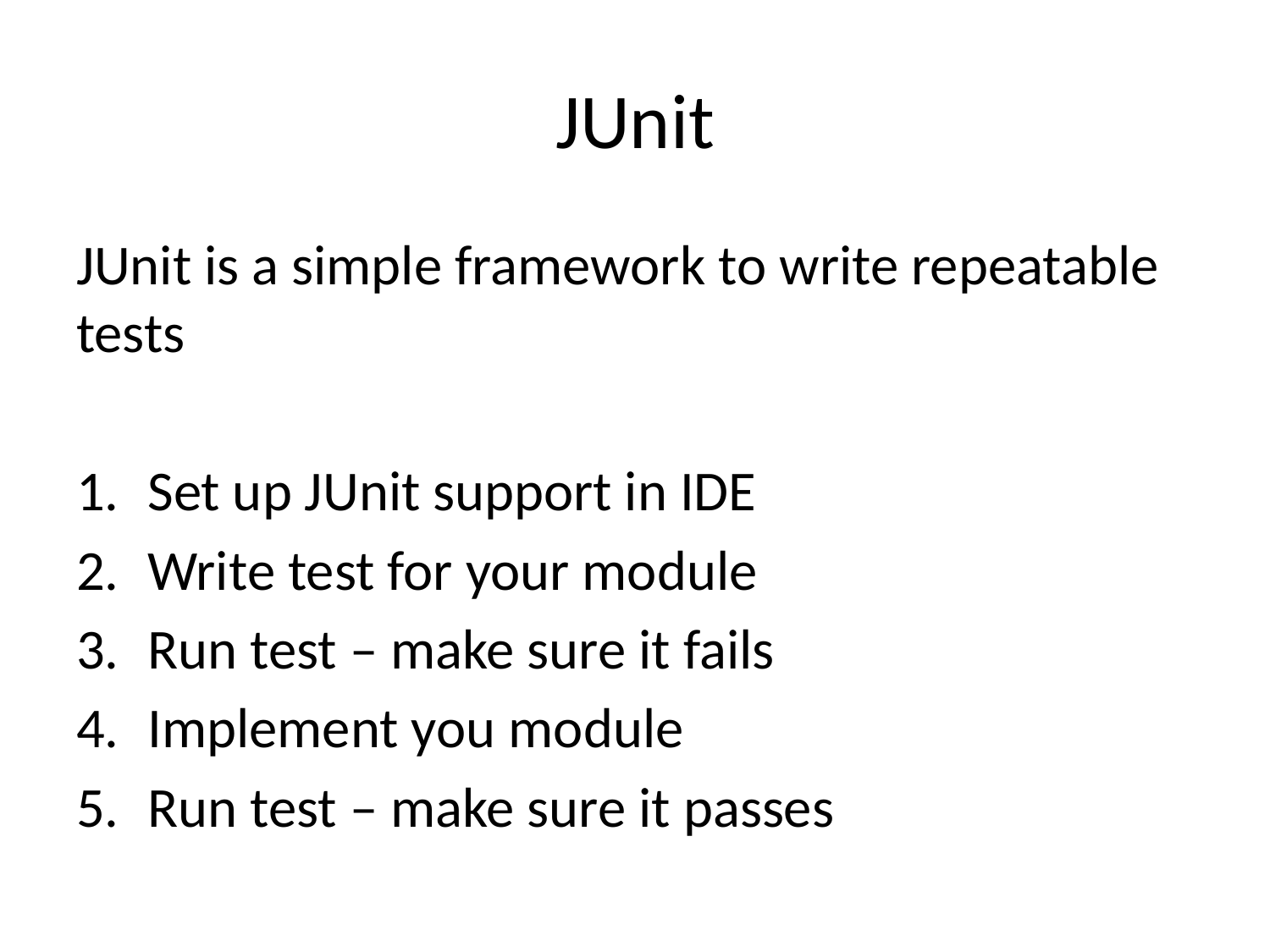

# JUnit
JUnit is a simple framework to write repeatable tests

Set up JUnit support in IDE
Write test for your module
Run test – make sure it fails
Implement you module
Run test – make sure it passes